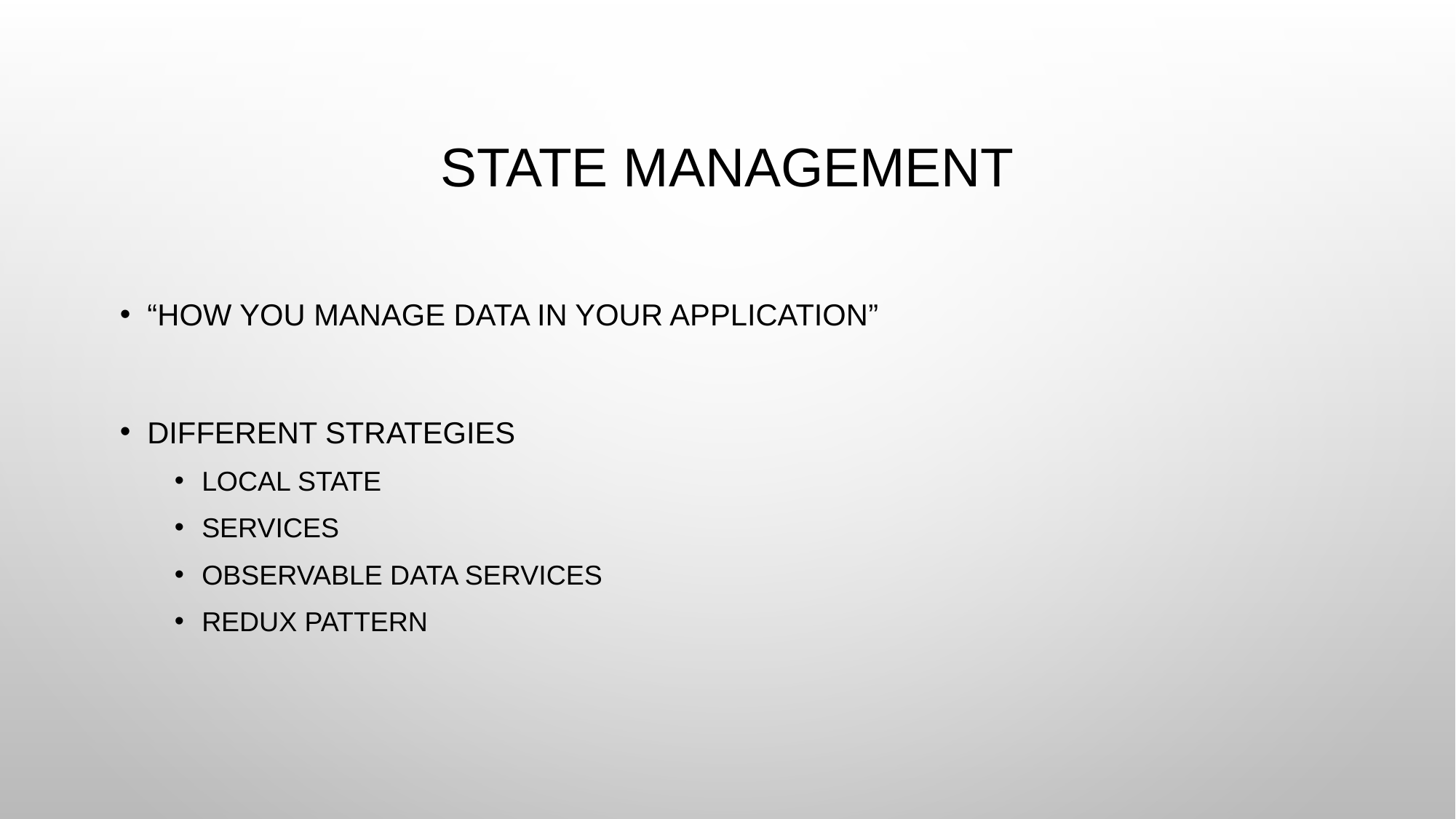

# State management
“How you manage data in your application”

Different strategies
Local State
Services
Observable data services
Redux Pattern